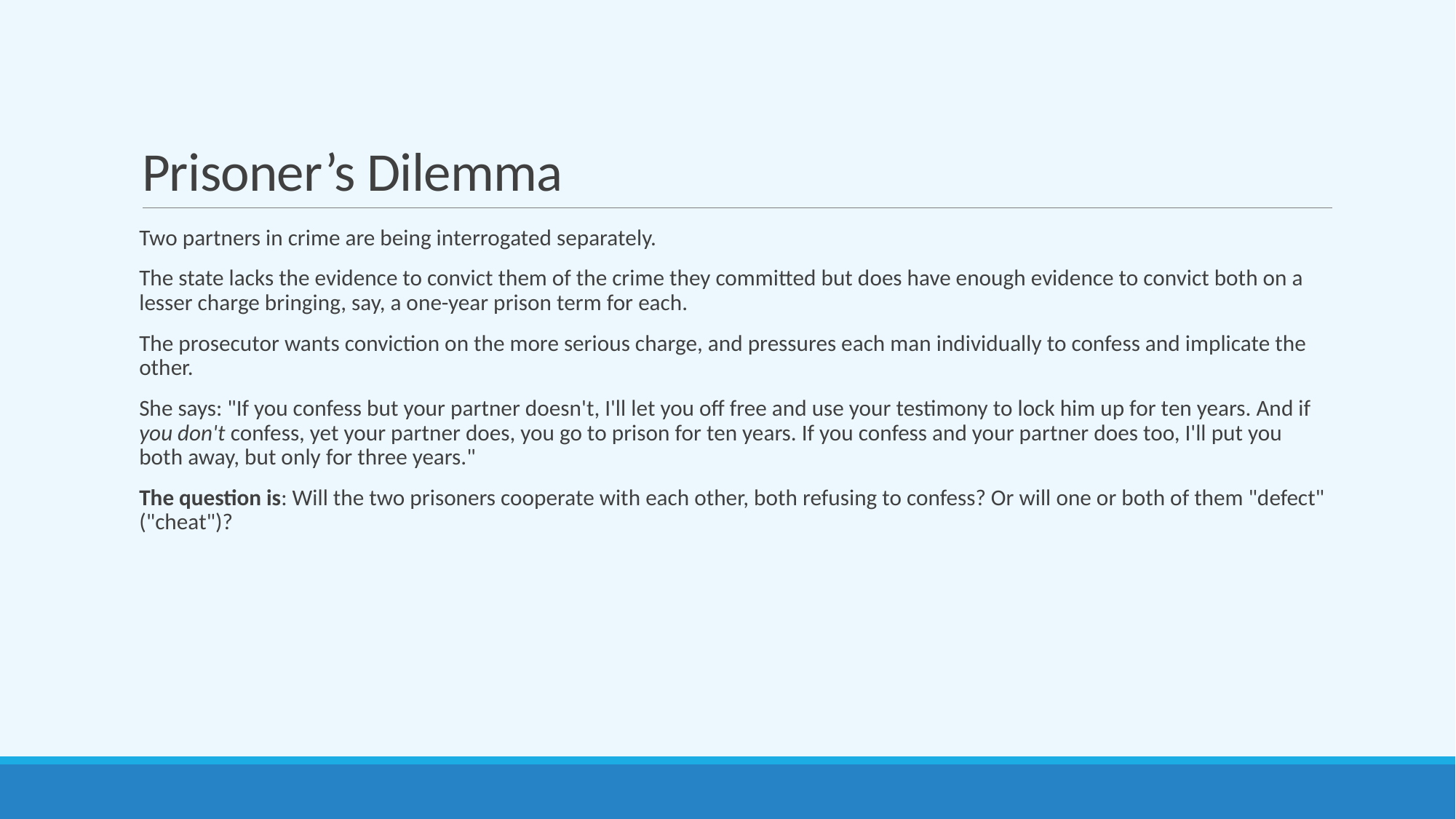

# Prisoner’s Dilemma
Two partners in crime are being interrogated separately.
The state lacks the evidence to convict them of the crime they committed but does have enough evidence to convict both on a lesser charge bringing, say, a one-year prison term for each.
The prosecutor wants conviction on the more serious charge, and pressures each man individually to confess and implicate the other.
She says: "If you confess but your partner doesn't, I'll let you off free and use your testimony to lock him up for ten years. And if you don't confess, yet your partner does, you go to prison for ten years. If you confess and your partner does too, I'll put you both away, but only for three years."
The question is: Will the two prisoners cooperate with each other, both refusing to confess? Or will one or both of them "defect" ("cheat")?